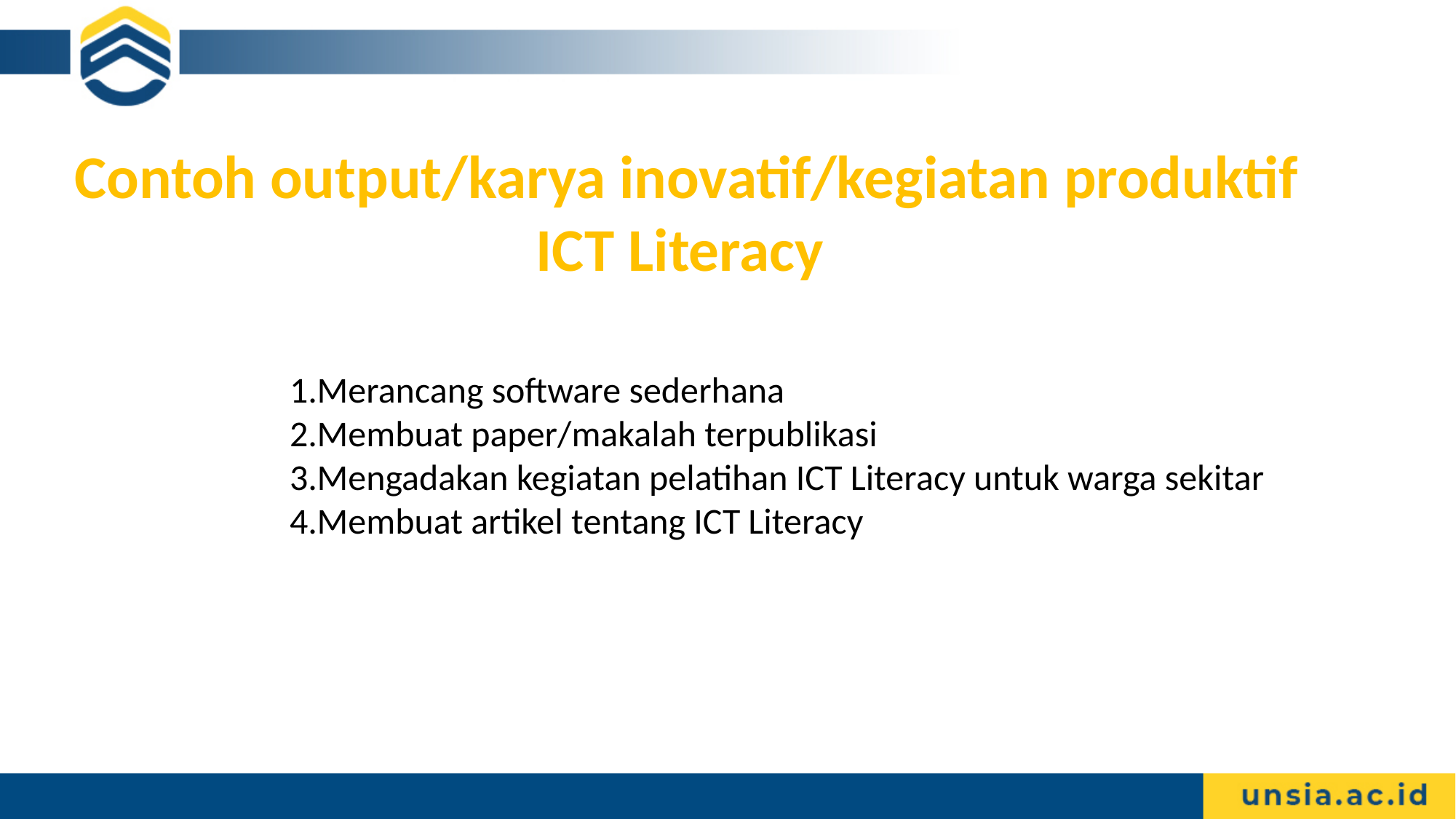

Contoh output/karya inovatif/kegiatan produktif ICT Literacy
Merancang software sederhana
Membuat paper/makalah terpublikasi
Mengadakan kegiatan pelatihan ICT Literacy untuk warga sekitar
Membuat artikel tentang ICT Literacy